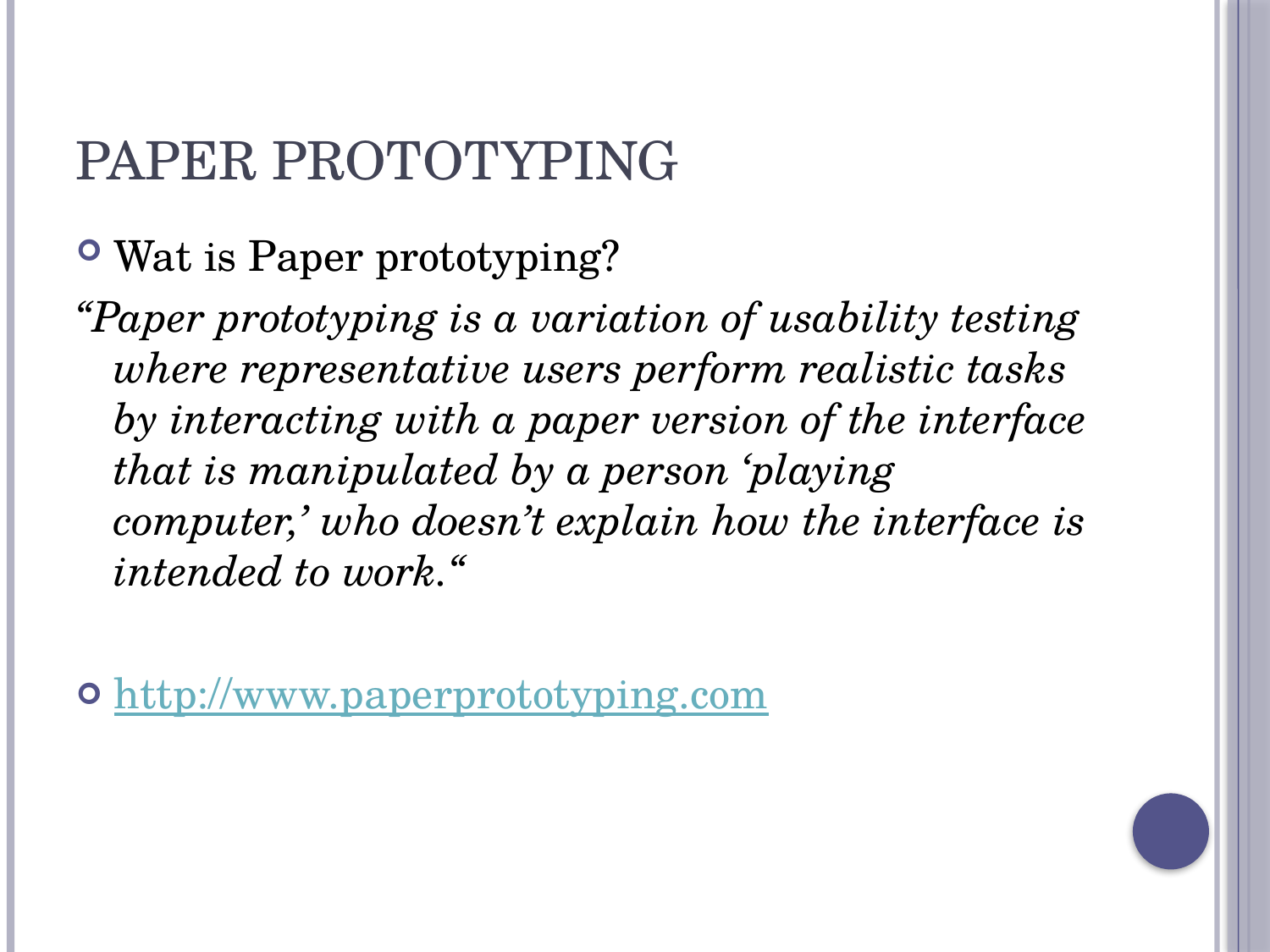

# Paper prototyping
Wat is Paper prototyping?
“Paper prototyping is a variation of usability testing where representative users perform realistic tasks by interacting with a paper version of the interface that is manipulated by a person ‘playing computer,’ who doesn’t explain how the interface is intended to work.“

http://www.paperprototyping.com